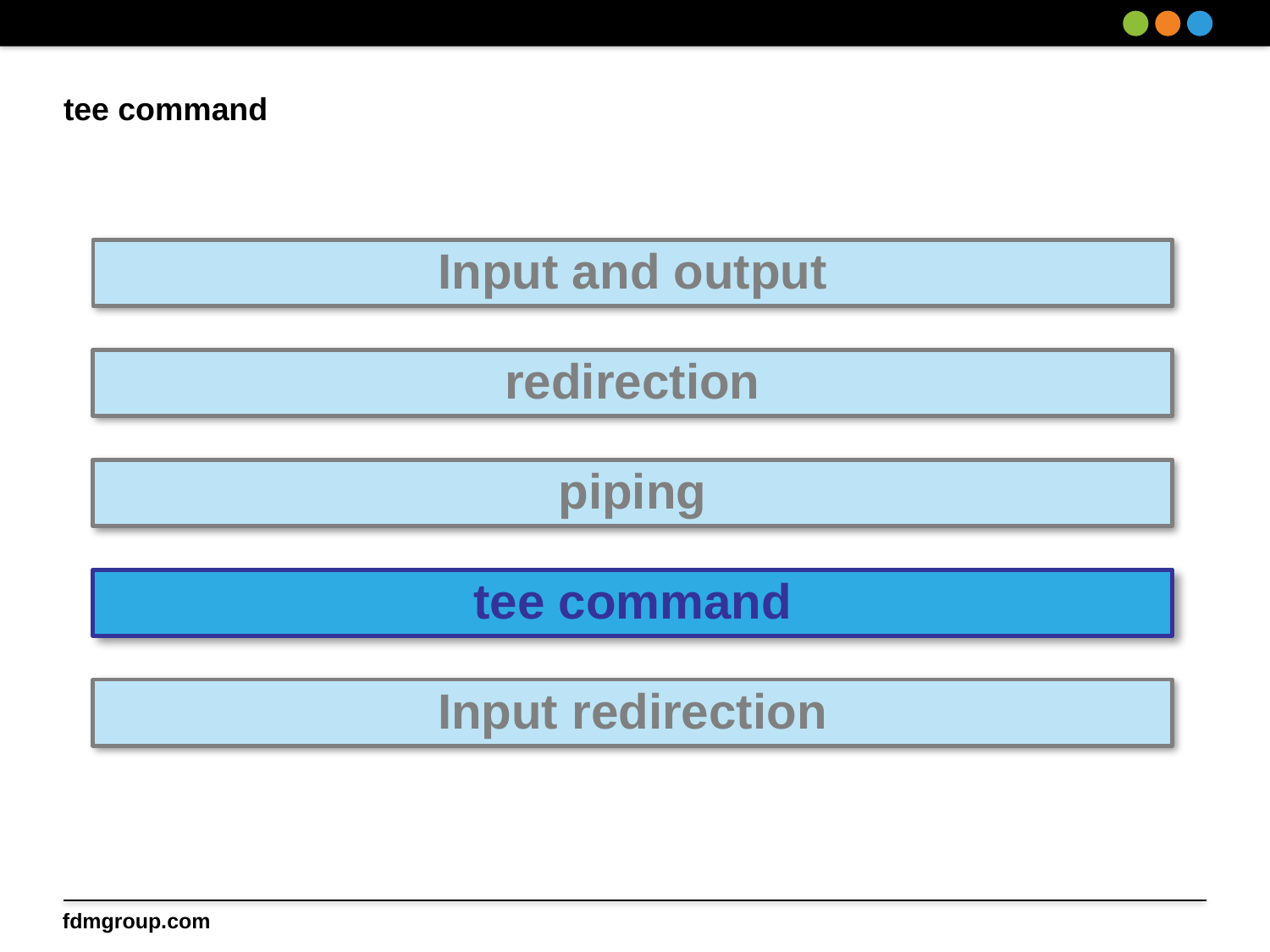

# tee command
Input and output
redirection
piping
tee command
Input redirection